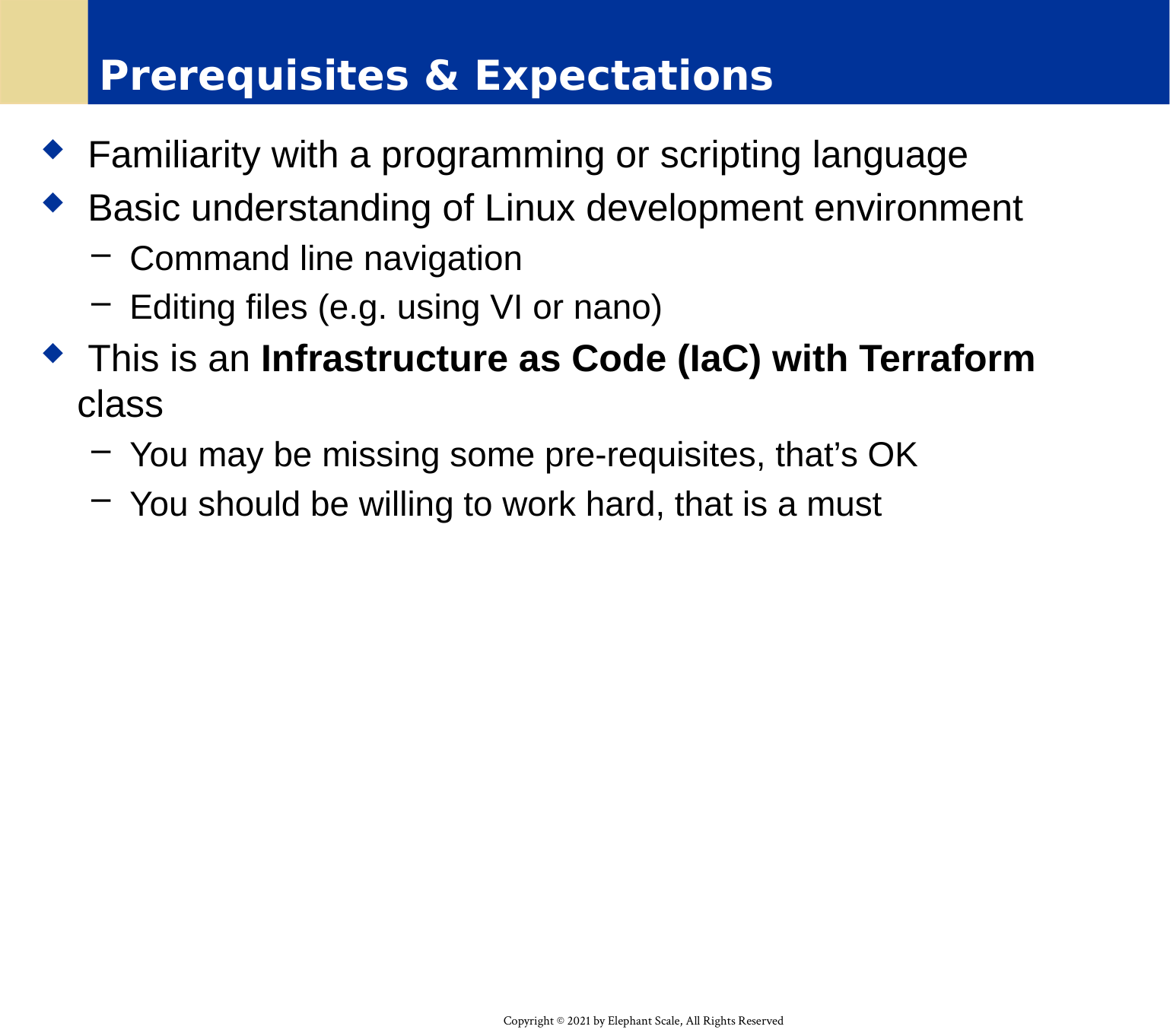

# Prerequisites & Expectations
 Familiarity with a programming or scripting language
 Basic understanding of Linux development environment
 Command line navigation
 Editing files (e.g. using VI or nano)
 This is an Infrastructure as Code (IaC) with Terraform class
 You may be missing some pre-requisites, that’s OK
 You should be willing to work hard, that is a must
Copyright © 2021 by Elephant Scale, All Rights Reserved